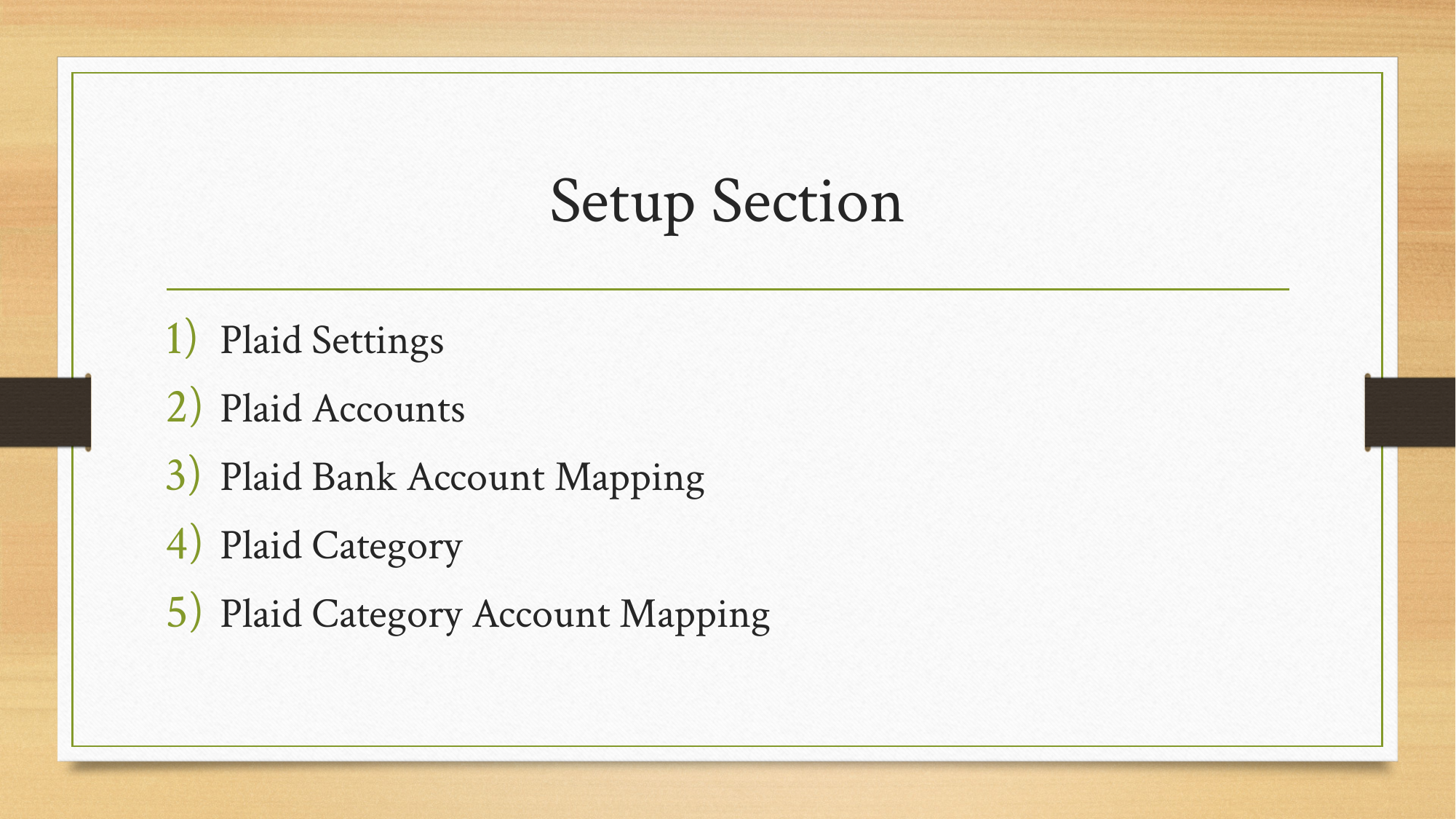

# Setup Section
Plaid Settings
Plaid Accounts
Plaid Bank Account Mapping
Plaid Category
Plaid Category Account Mapping